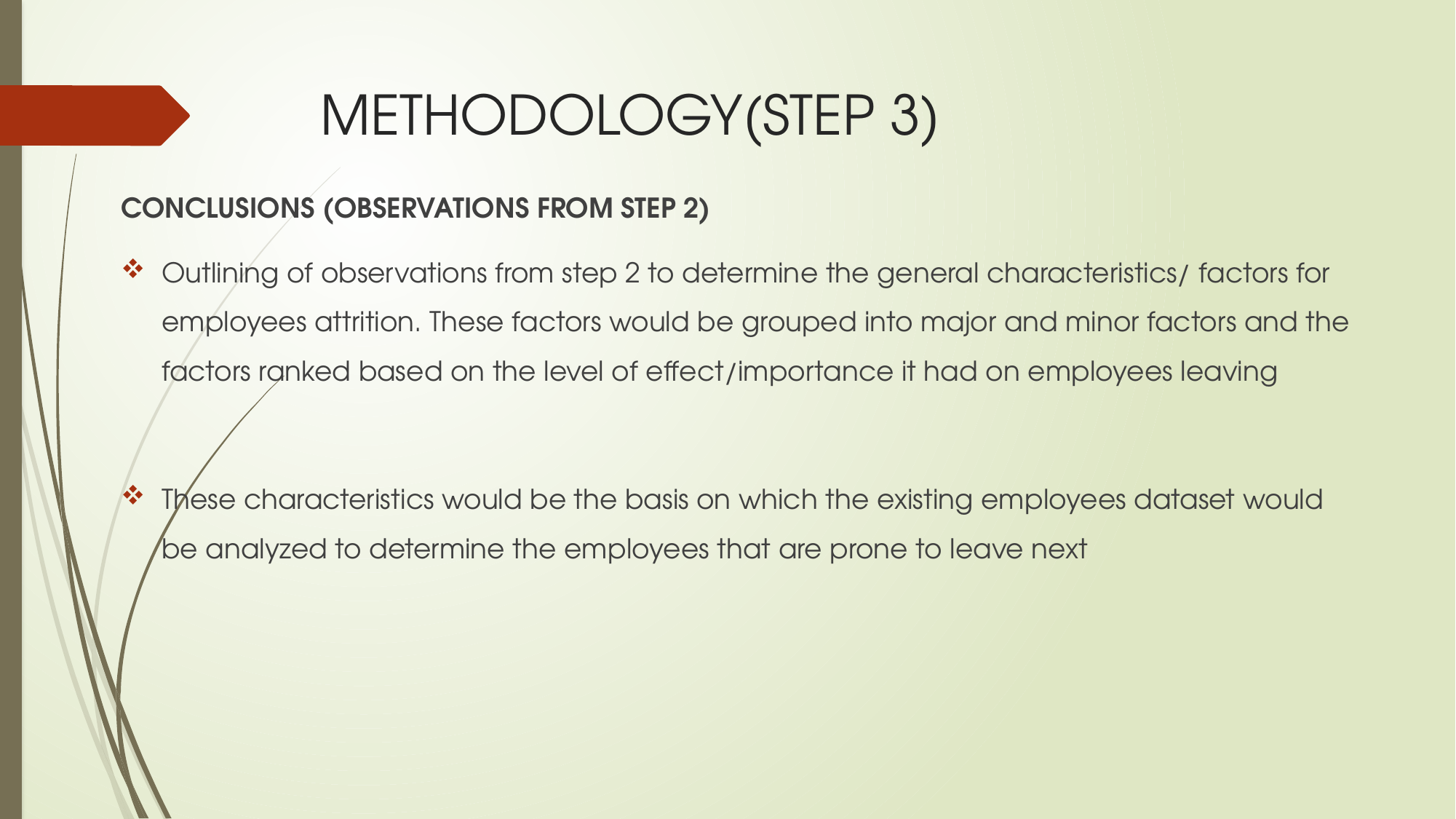

# METHODOLOGY(STEP 3)
CONCLUSIONS (OBSERVATIONS FROM STEP 2)
Outlining of observations from step 2 to determine the general characteristics/ factors for employees attrition. These factors would be grouped into major and minor factors and the factors ranked based on the level of effect/importance it had on employees leaving

These characteristics would be the basis on which the existing employees dataset would be analyzed to determine the employees that are prone to leave next